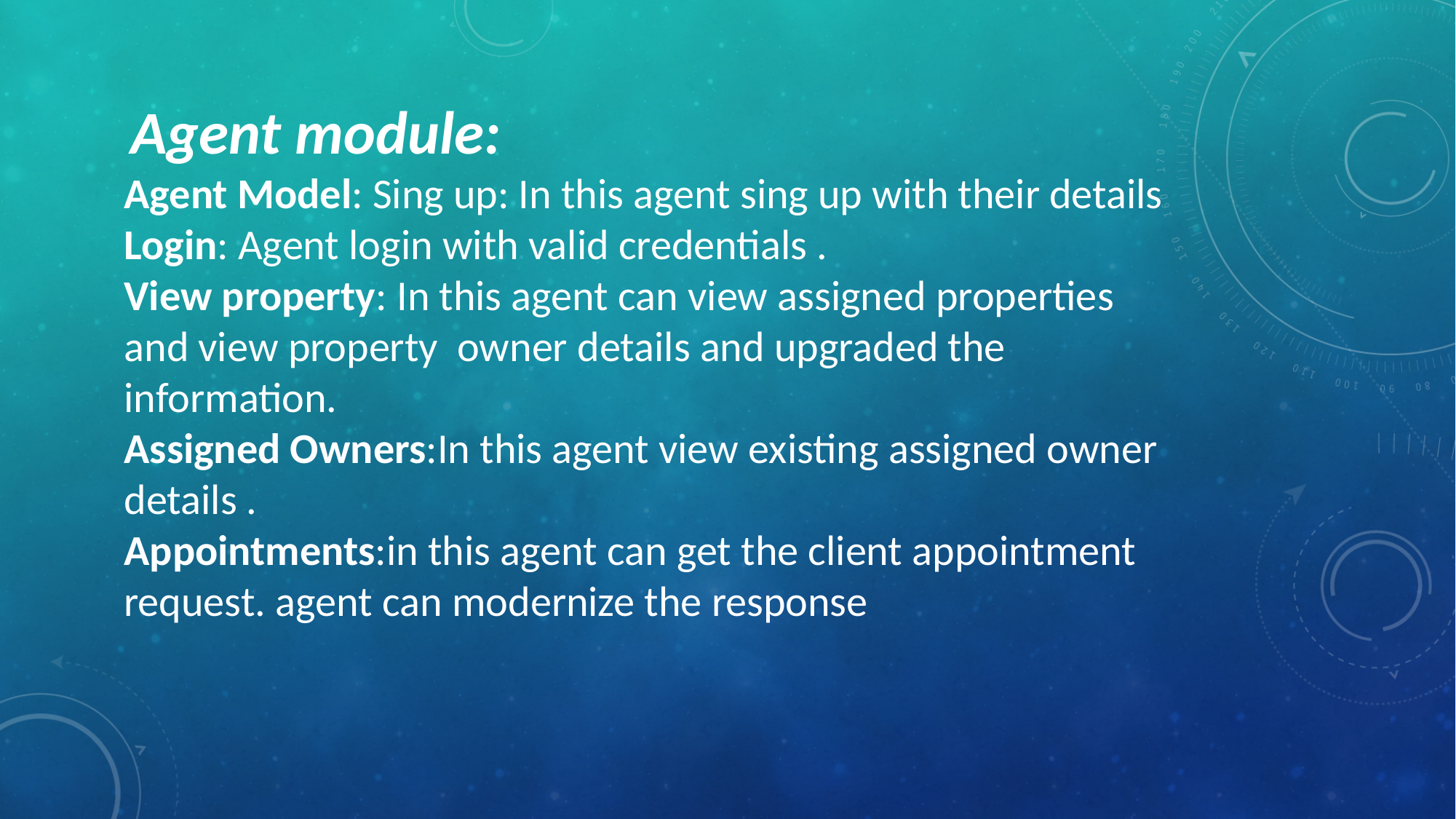

Agent module:
Agent Model: Sing up: In this agent sing up with their details
Login: Agent login with valid credentials .
View property: In this agent can view assigned properties and view property  owner details and upgraded the information.
Assigned Owners:In this agent view existing assigned owner details .
Appointments:in this agent can get the client appointment request. agent can modernize the response